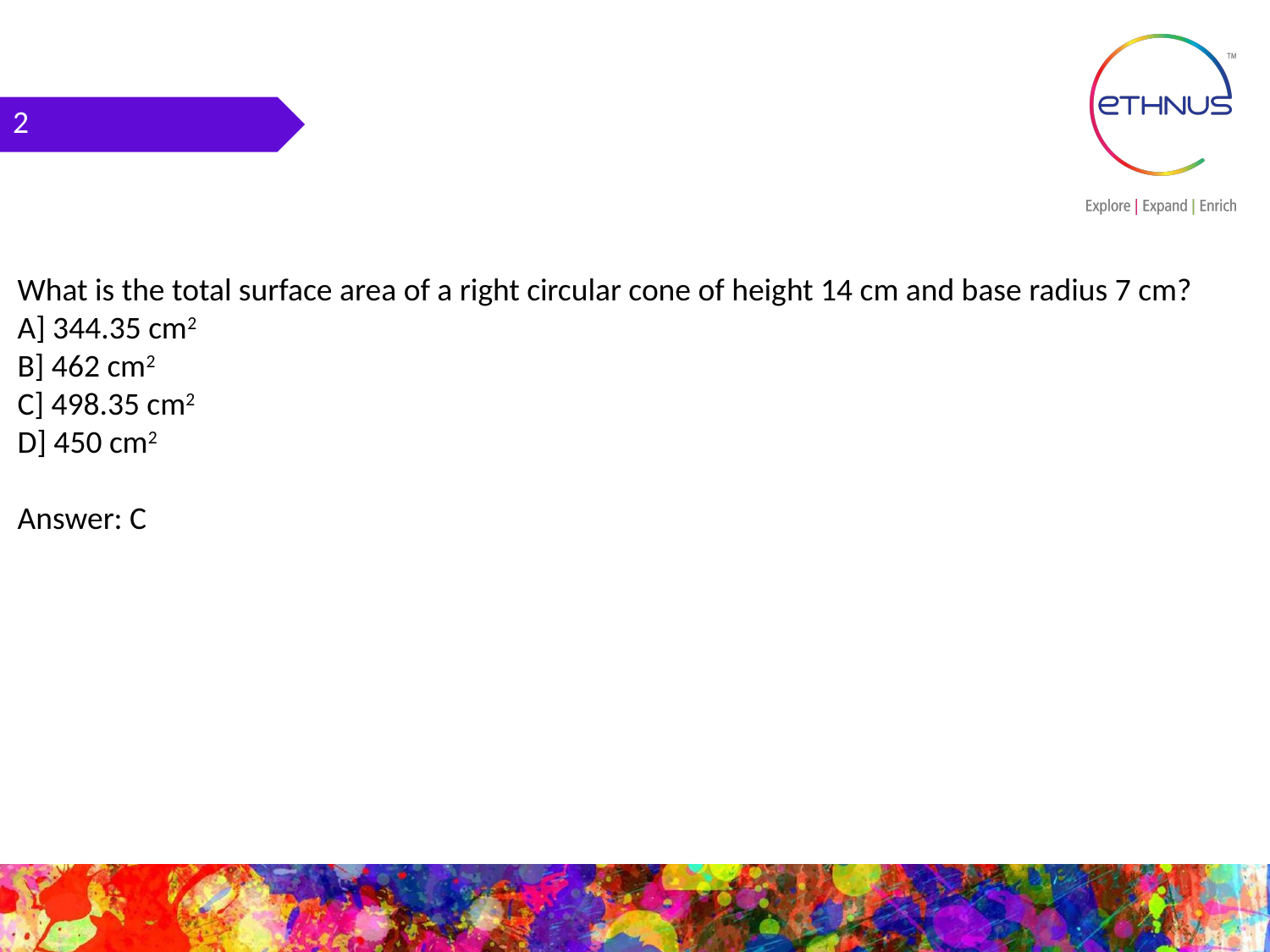

2
What is the total surface area of a right circular cone of height 14 cm and base radius 7 cm?
A] 344.35 cm2
B] 462 cm2
C] 498.35 cm2
D] 450 cm2

Answer: C